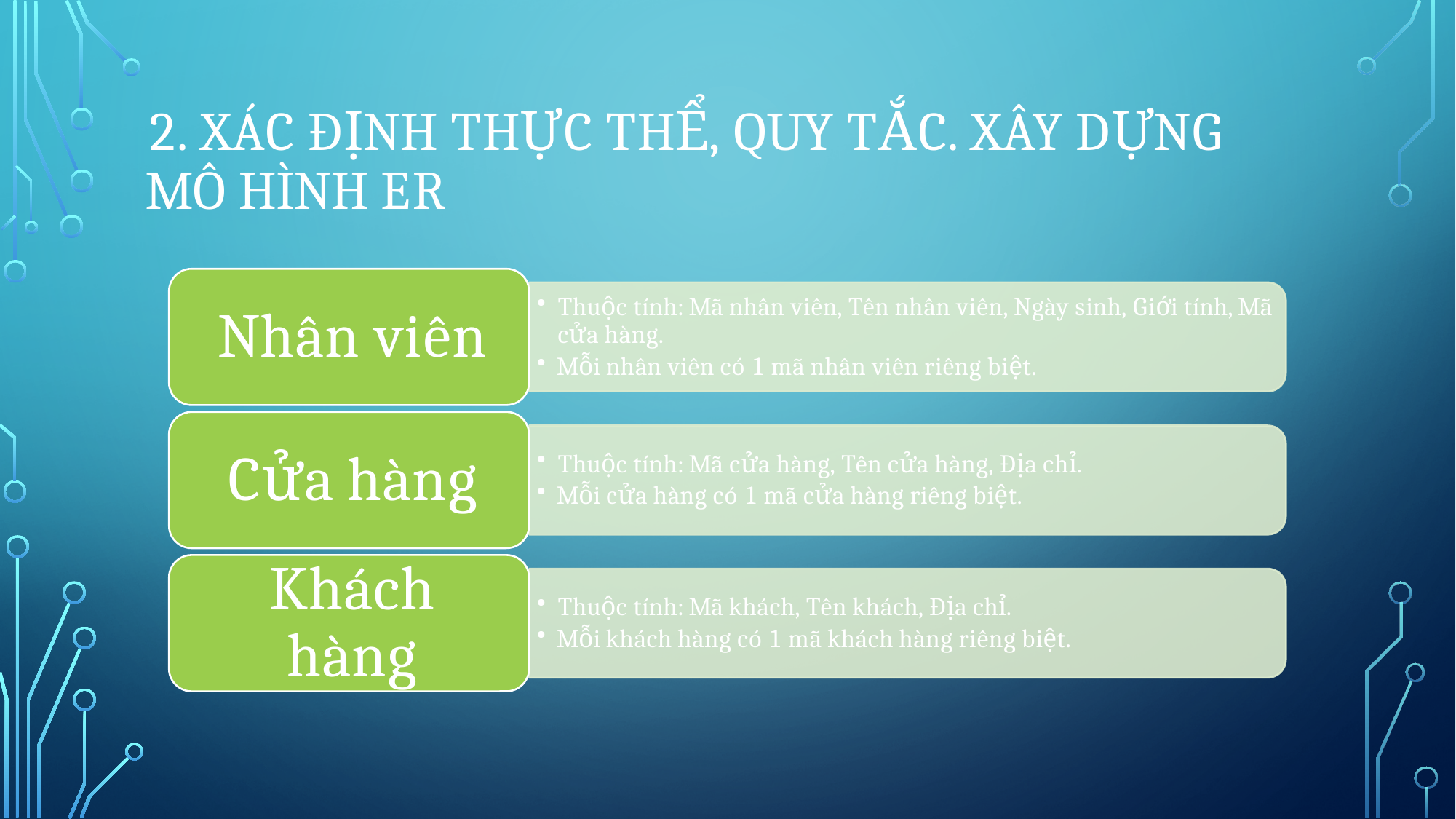

# 2. Xác định thực thể, quy tắc. Xây dựng mô hình ER
Thuộc tính: Mã nhân viên, Tên nhân viên, Ngày sinh, Giới tính, Mã cửa hàng.
Mỗi nhân viên có 1 mã nhân viên riêng biệt.
Nhân viên
Thuộc tính: Mã cửa hàng, Tên cửa hàng, Địa chỉ.
Mỗi cửa hàng có 1 mã cửa hàng riêng biệt.
Cửa hàng
Thuộc tính: Mã khách, Tên khách, Địa chỉ.
Mỗi khách hàng có 1 mã khách hàng riêng biệt.
Khách hàng